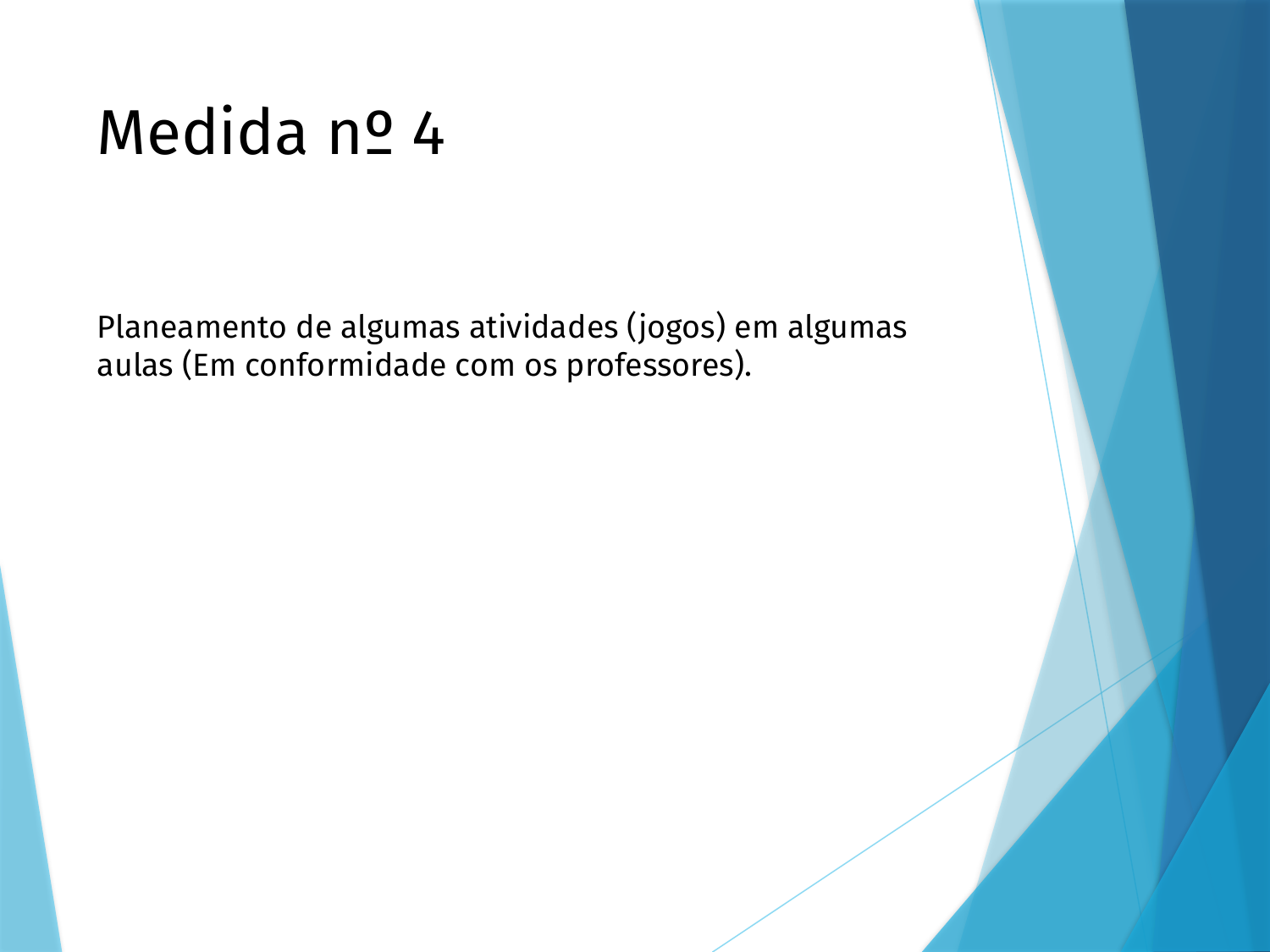

# Medida nº 4
Planeamento de algumas atividades (jogos) em algumas aulas (Em conformidade com os professores).